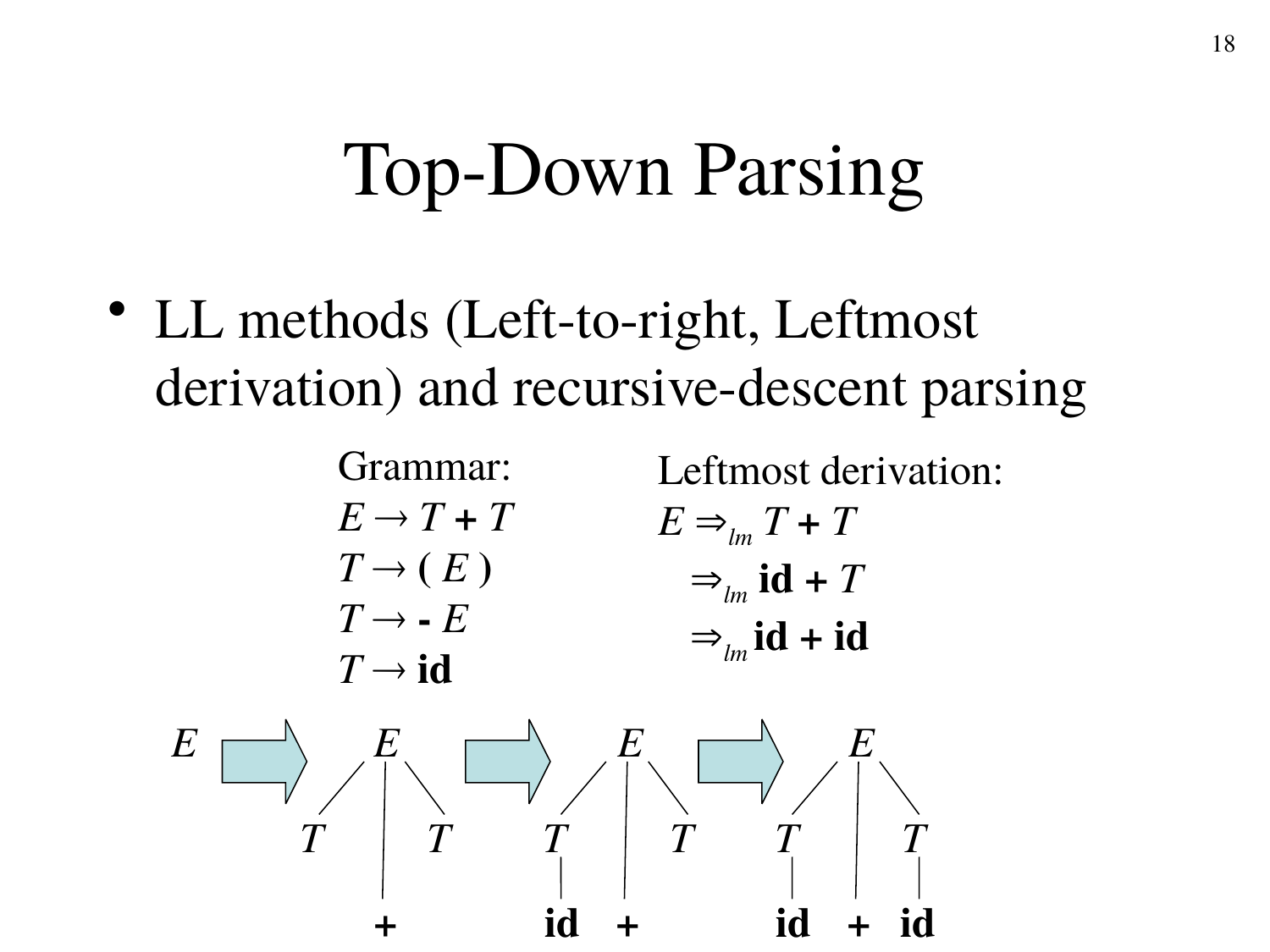

18
# Top-Down Parsing
LL methods (Left-to-right, Leftmost derivation) and recursive-descent parsing
Grammar:
E → T + T
T → ( E )
T → - E
T → id
Leftmost derivation:
E ⇒lm T + T
   ⇒lm id + T
   ⇒lm id + id
E
E
E
E

T
T
T
T
T
T

+
id
+
id
+
id